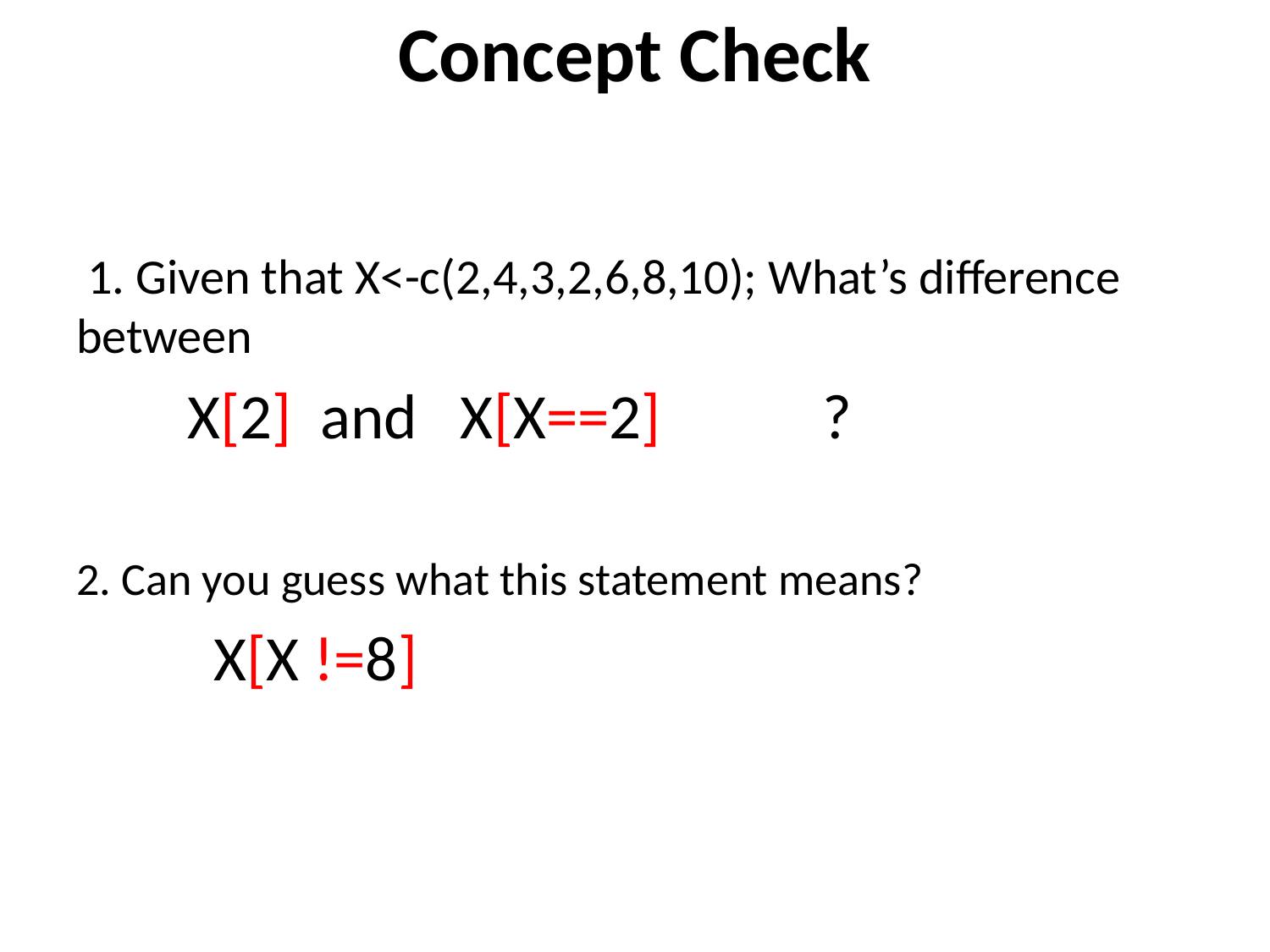

# Concept Check

 1. Given that X<-c(2,4,3,2,6,8,10); What’s difference between
X[2]  and   X[X==2]		?

2. Can you guess what this statement means?
	 X[X !=8]